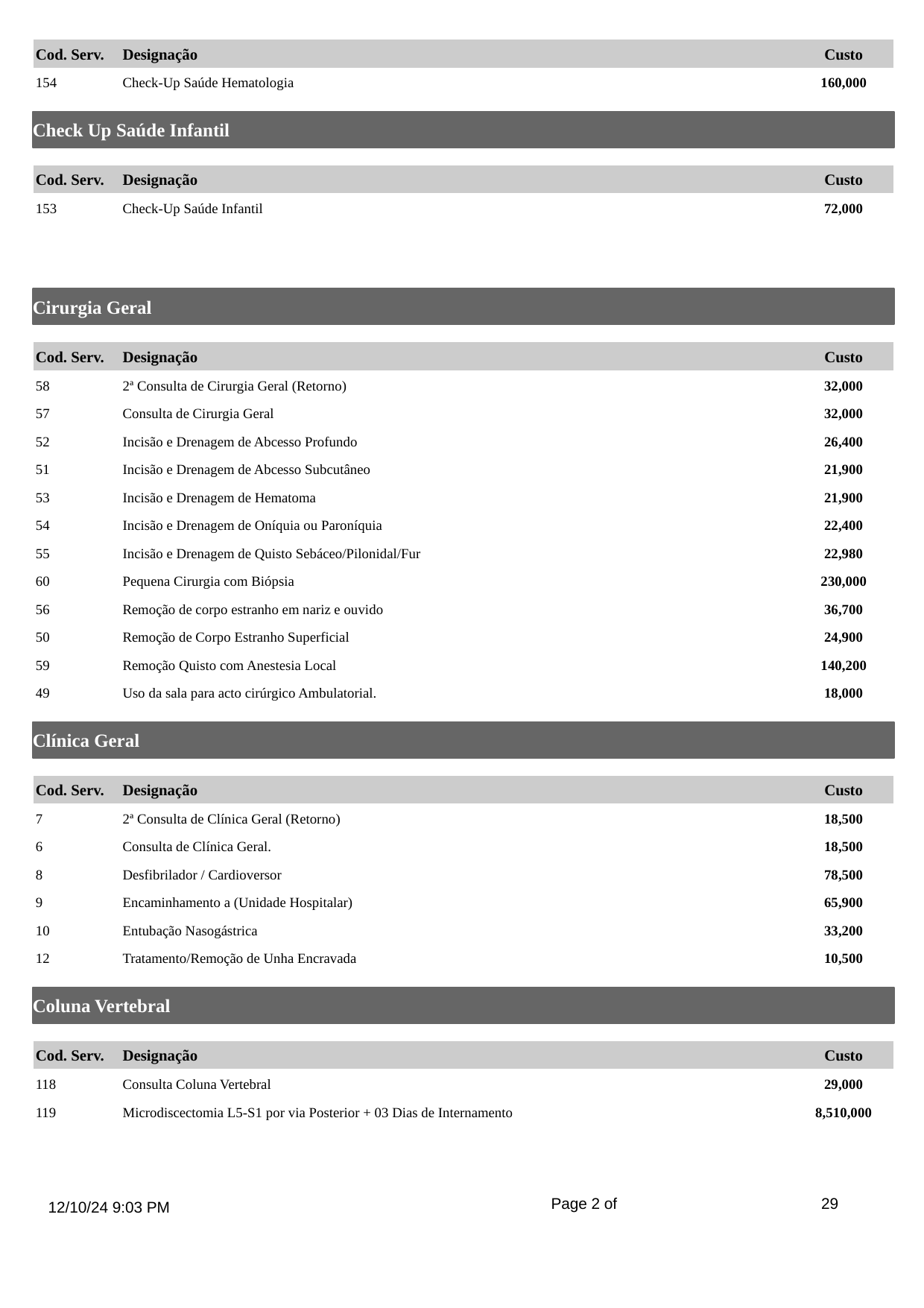

Cod. Serv.
Designação
Custo
154
Check-Up Saúde Hematologia
160,000

Check Up Saúde Infantil

Cod. Serv.
Designação
Custo
153
Check-Up Saúde Infantil
72,000

Cirurgia Geral

Cod. Serv.
Designação
Custo
58
2ª Consulta de Cirurgia Geral (Retorno)
32,000
57
Consulta de Cirurgia Geral
32,000
52
Incisão e Drenagem de Abcesso Profundo
26,400
51
Incisão e Drenagem de Abcesso Subcutâneo
21,900
53
Incisão e Drenagem de Hematoma
21,900
54
Incisão e Drenagem de Oníquia ou Paroníquia
22,400
55
Incisão e Drenagem de Quisto Sebáceo/Pilonidal/Fur
22,980
60
Pequena Cirurgia com Biópsia
230,000
56
Remoção de corpo estranho em nariz e ouvido
36,700
50
Remoção de Corpo Estranho Superficial
24,900
59
Remoção Quisto com Anestesia Local
140,200
49
Uso da sala para acto cirúrgico Ambulatorial.
18,000

Clínica Geral

Cod. Serv.
Designação
Custo
7
2ª Consulta de Clínica Geral (Retorno)
18,500
6
Consulta de Clínica Geral.
18,500
8
Desfibrilador / Cardioversor
78,500
9
Encaminhamento a (Unidade Hospitalar)
65,900
10
Entubação Nasogástrica
33,200
12
Tratamento/Remoção de Unha Encravada
10,500

Coluna Vertebral

Cod. Serv.
Designação
Custo
118
Consulta Coluna Vertebral
29,000
119
Microdiscectomia L5-S1 por via Posterior + 03 Dias de Internamento
8,510,000

Page 2 of
29
12/10/24 9:03 PM